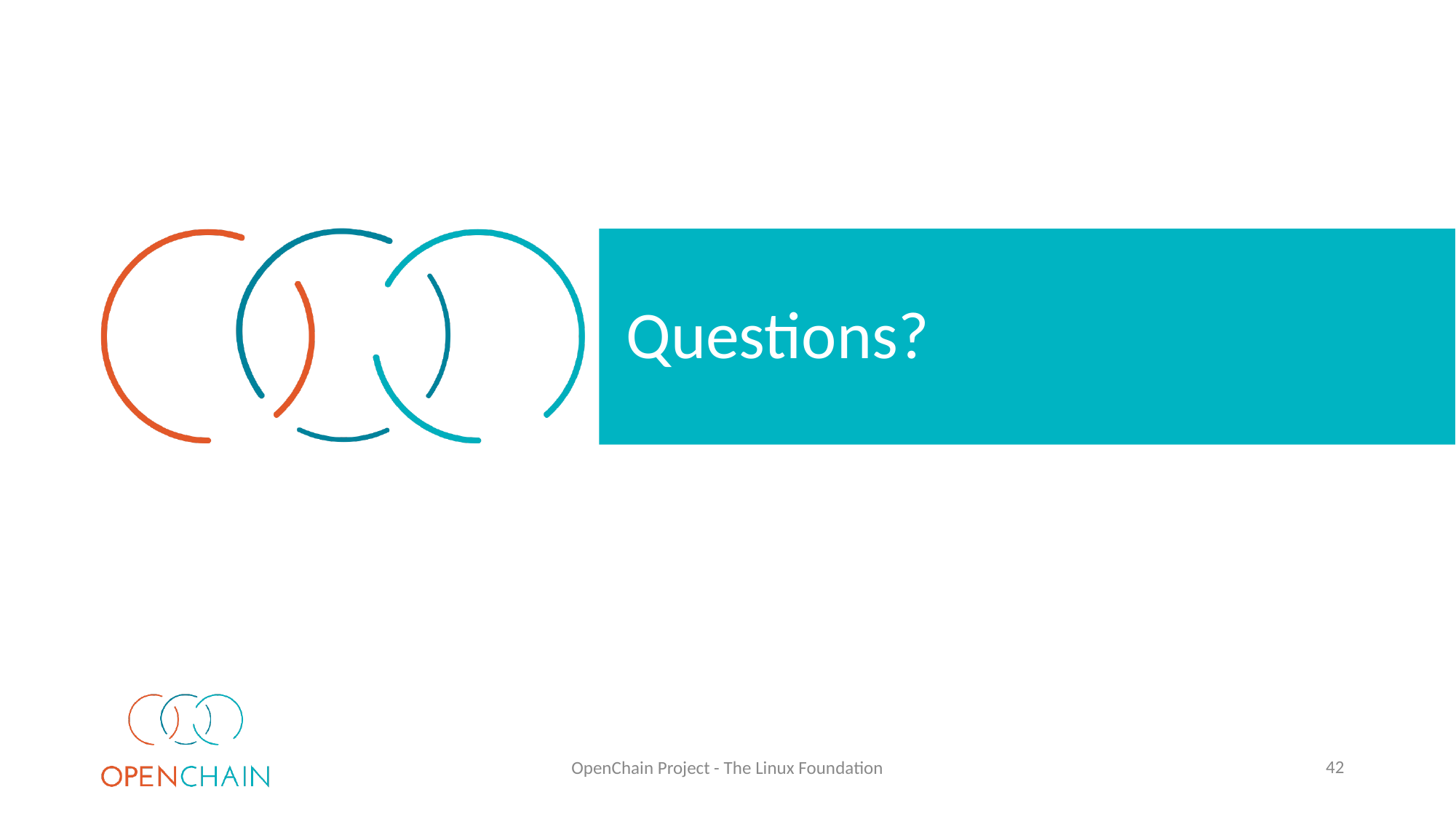

# Questions?
42
OpenChain Project - The Linux Foundation